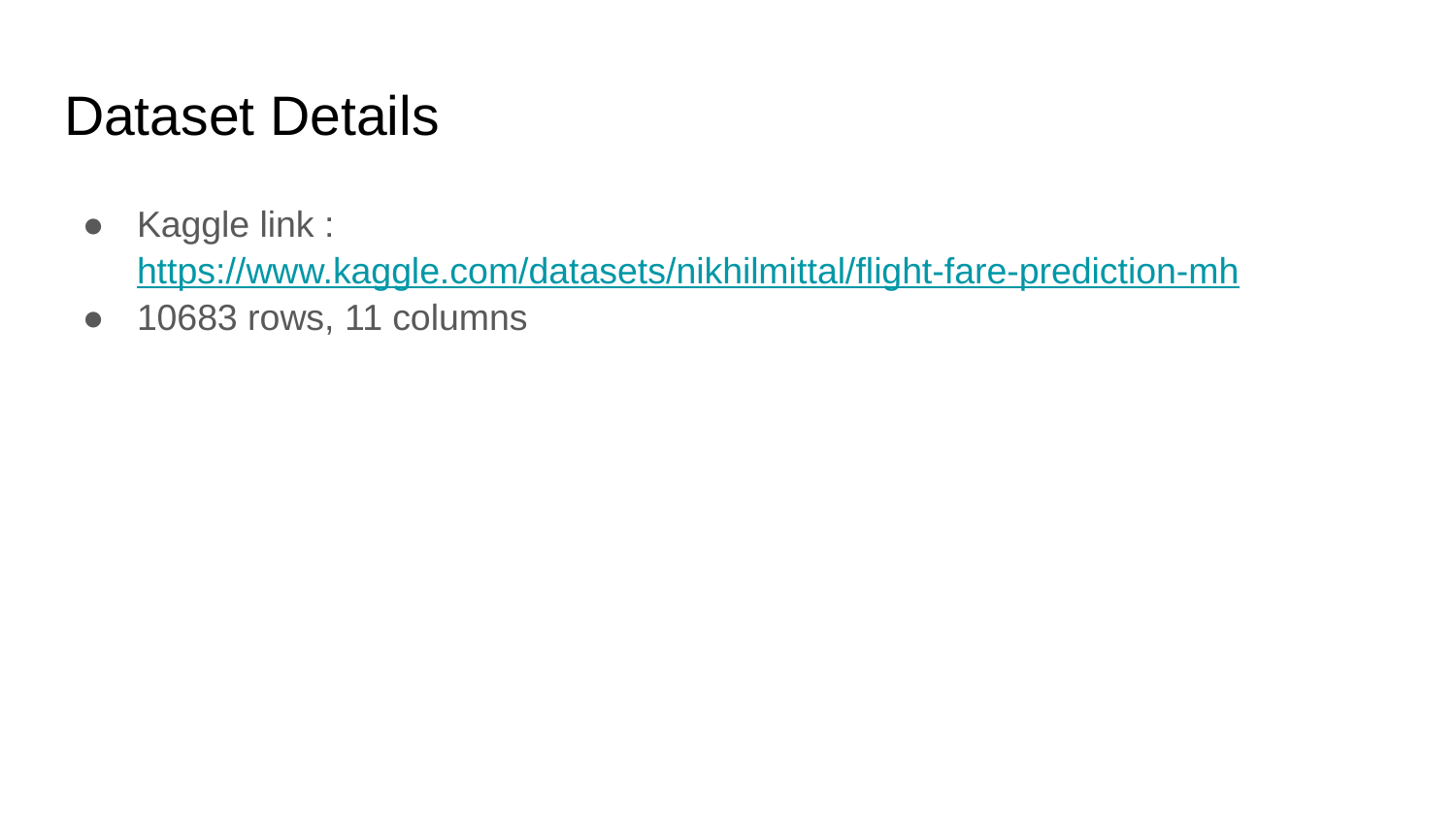

# Dataset Details
Kaggle link :  https://www.kaggle.com/datasets/nikhilmittal/flight-fare-prediction-mh
10683 rows, 11 columns